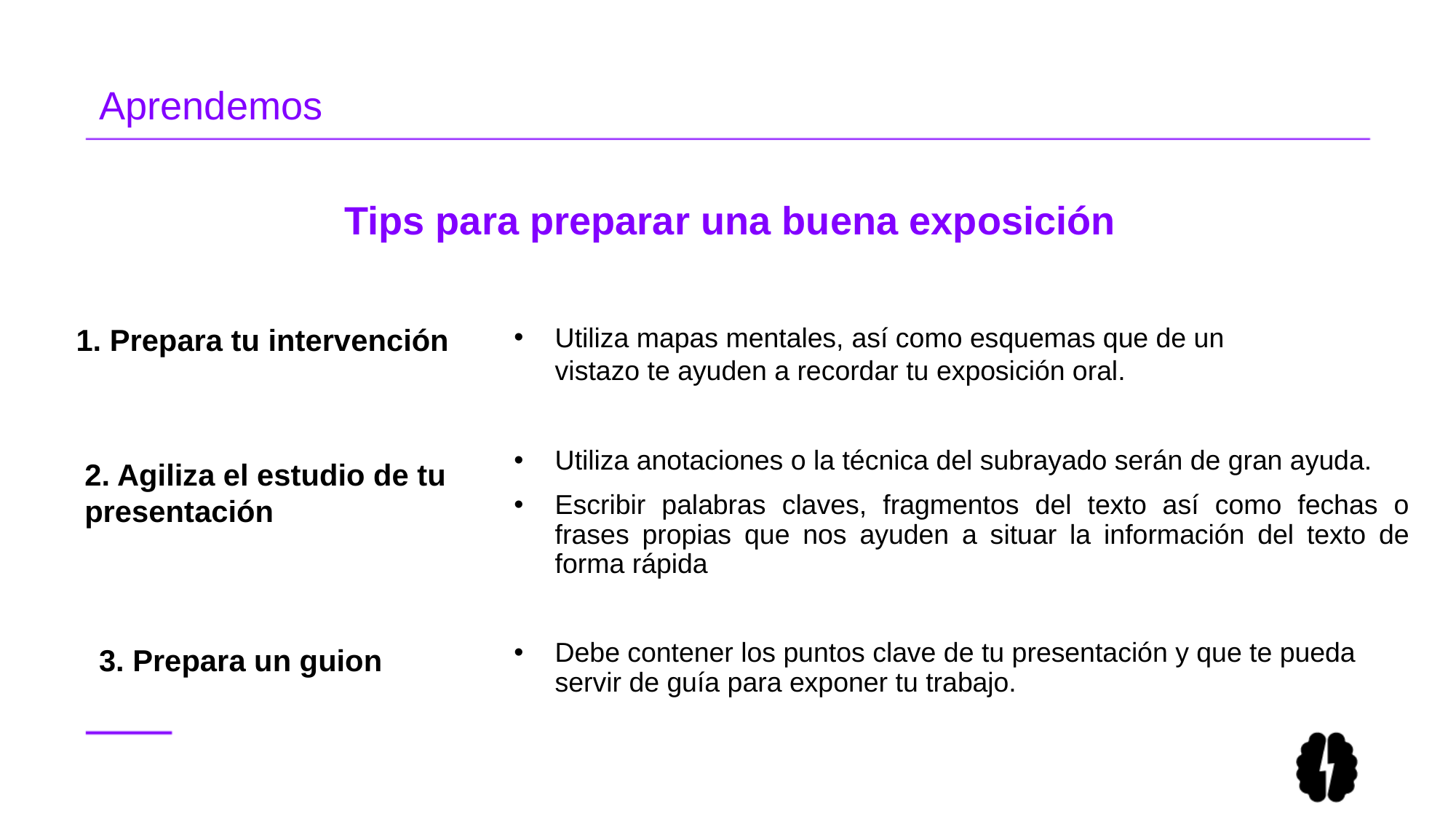

# Aprendemos
Tips para preparar una buena exposición
1. Prepara tu intervención
Utiliza mapas mentales, así como esquemas que de un vistazo te ayuden a recordar tu exposición oral.
Utiliza anotaciones o la técnica del subrayado serán de gran ayuda.
Escribir palabras claves, fragmentos del texto así como fechas o frases propias que nos ayuden a situar la información del texto de forma rápida
2. Agiliza el estudio de tu presentación
3. Prepara un guion
Debe contener los puntos clave de tu presentación y que te pueda servir de guía para exponer tu trabajo.